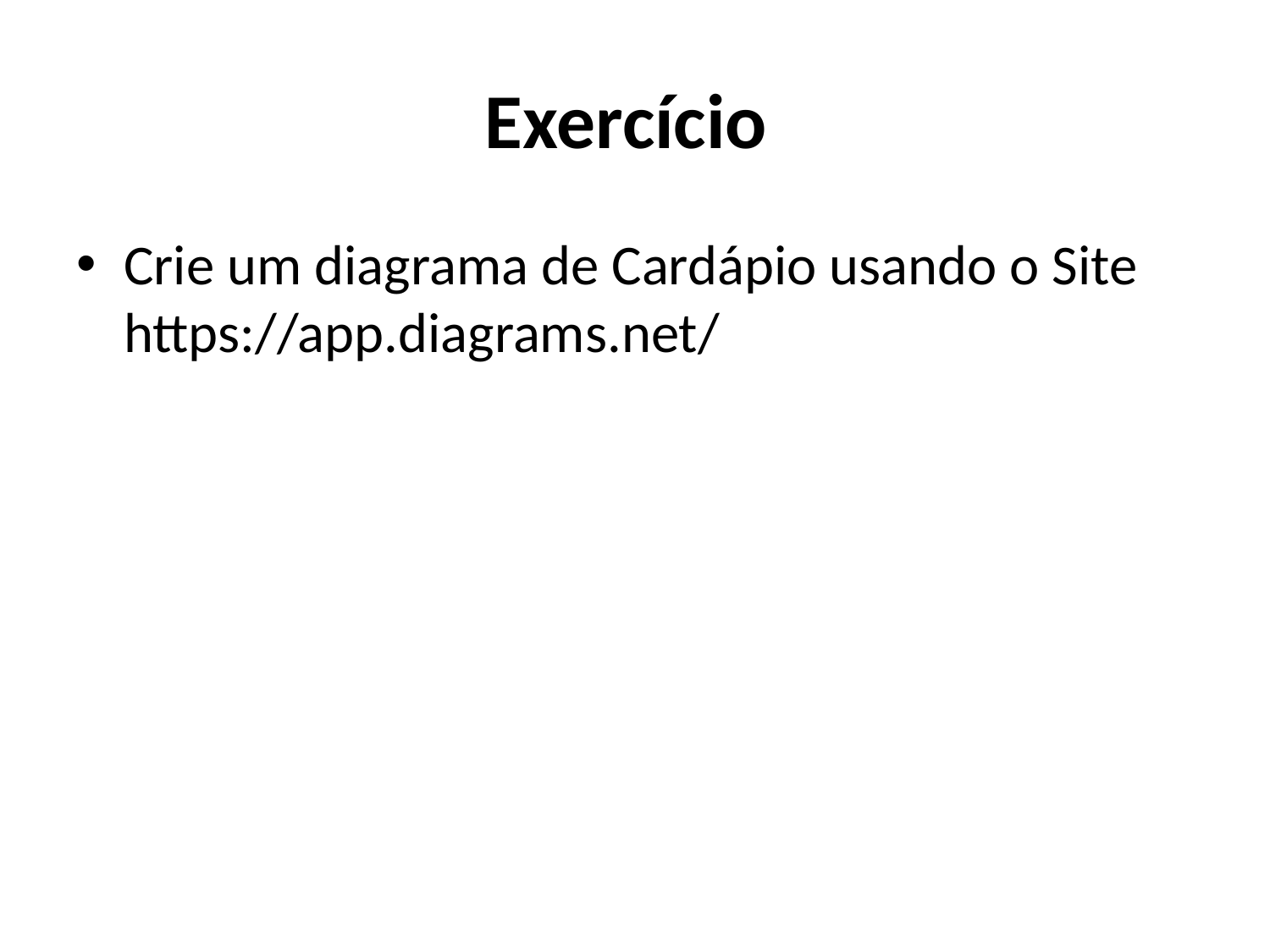

# Exercício
Crie um diagrama de Cardápio usando o Site https://app.diagrams.net/